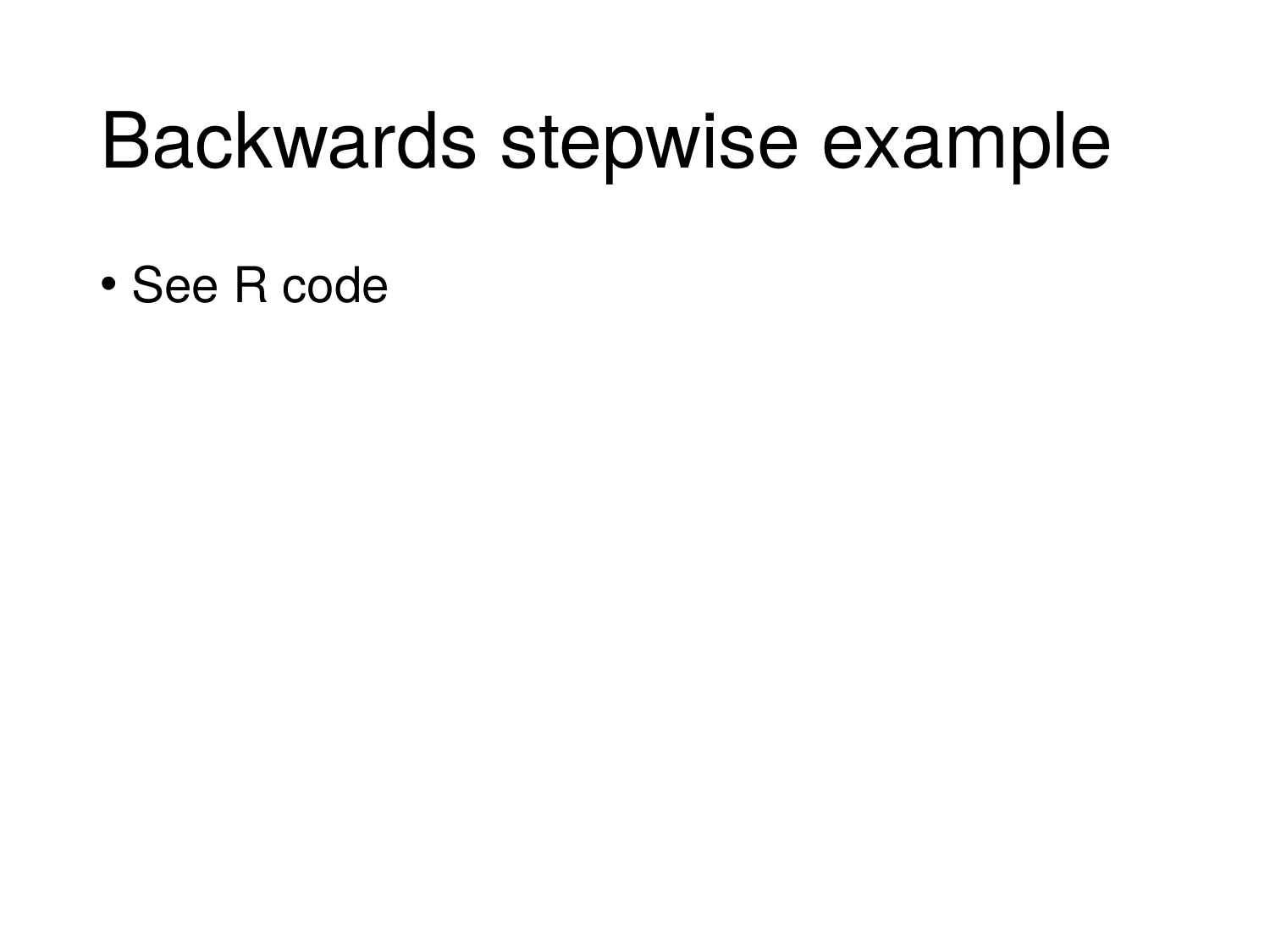

# Backwards stepwise example
See R code